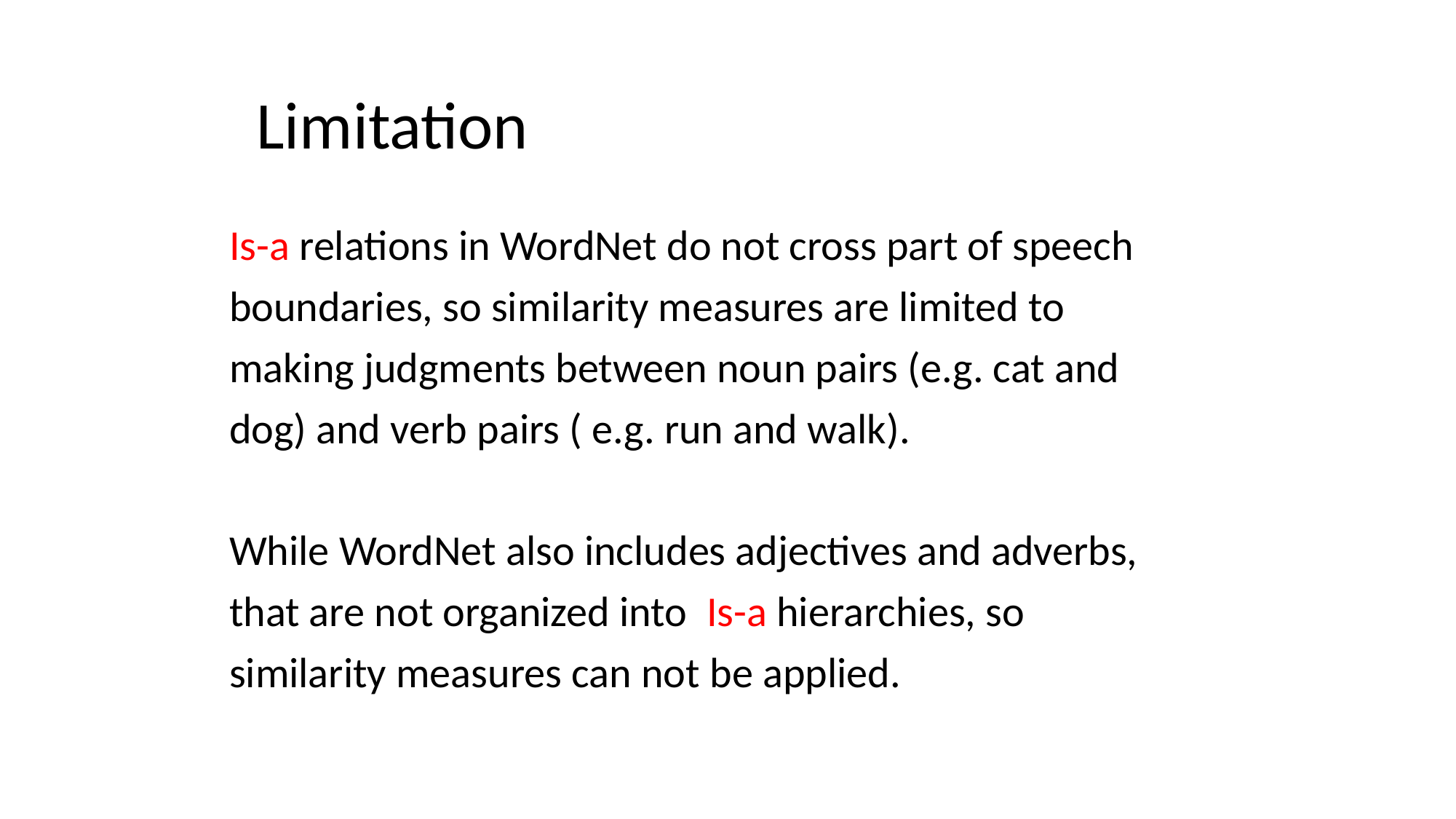

# Limitation
Is-a relations in WordNet do not cross part of speech
boundaries, so similarity measures are limited to
making judgments between noun pairs (e.g. cat and
dog) and verb pairs ( e.g. run and walk).

While WordNet also includes adjectives and adverbs,
that are not organized into  Is-a hierarchies, so
similarity measures can not be applied.